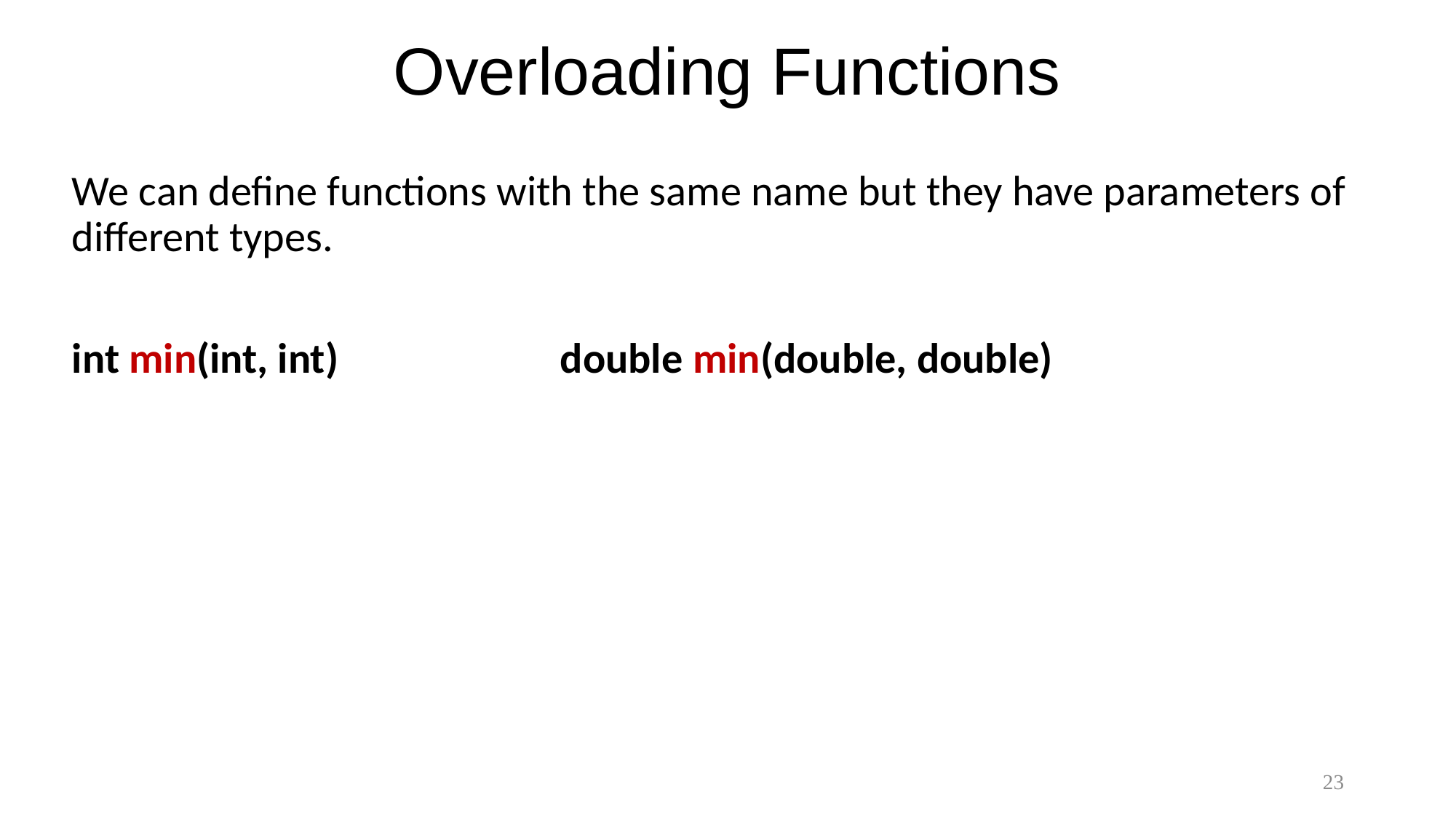

# Overloading Functions
We can define functions with the same name but they have parameters of different types.

int min(int, int)                       double min(double, double)

23